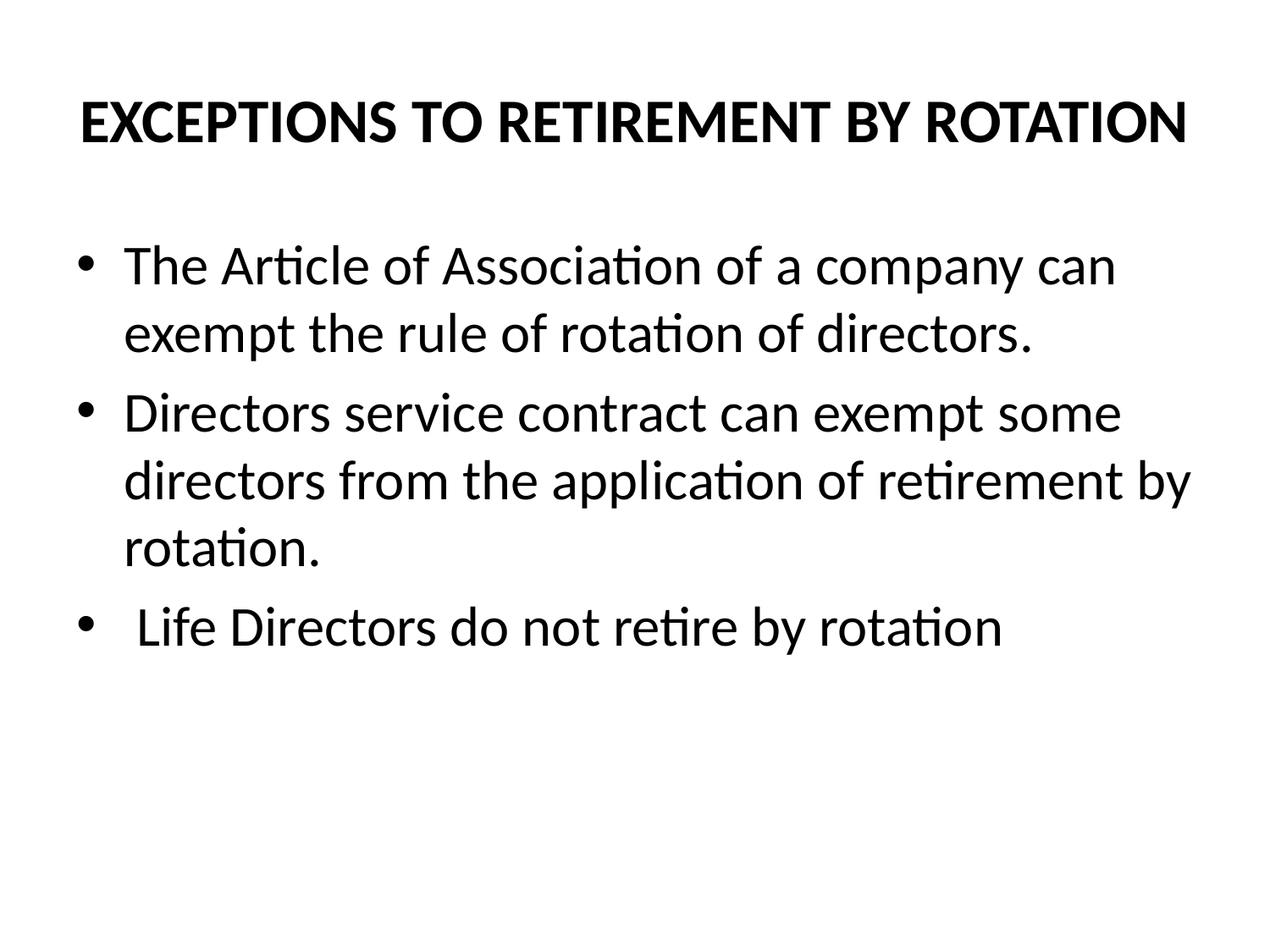

# EXCEPTIONS TO RETIREMENT BY ROTATION
The Article of Association of a company can exempt the rule of rotation of directors.
Directors service contract can exempt some directors from the application of retirement by rotation.
 Life Directors do not retire by rotation